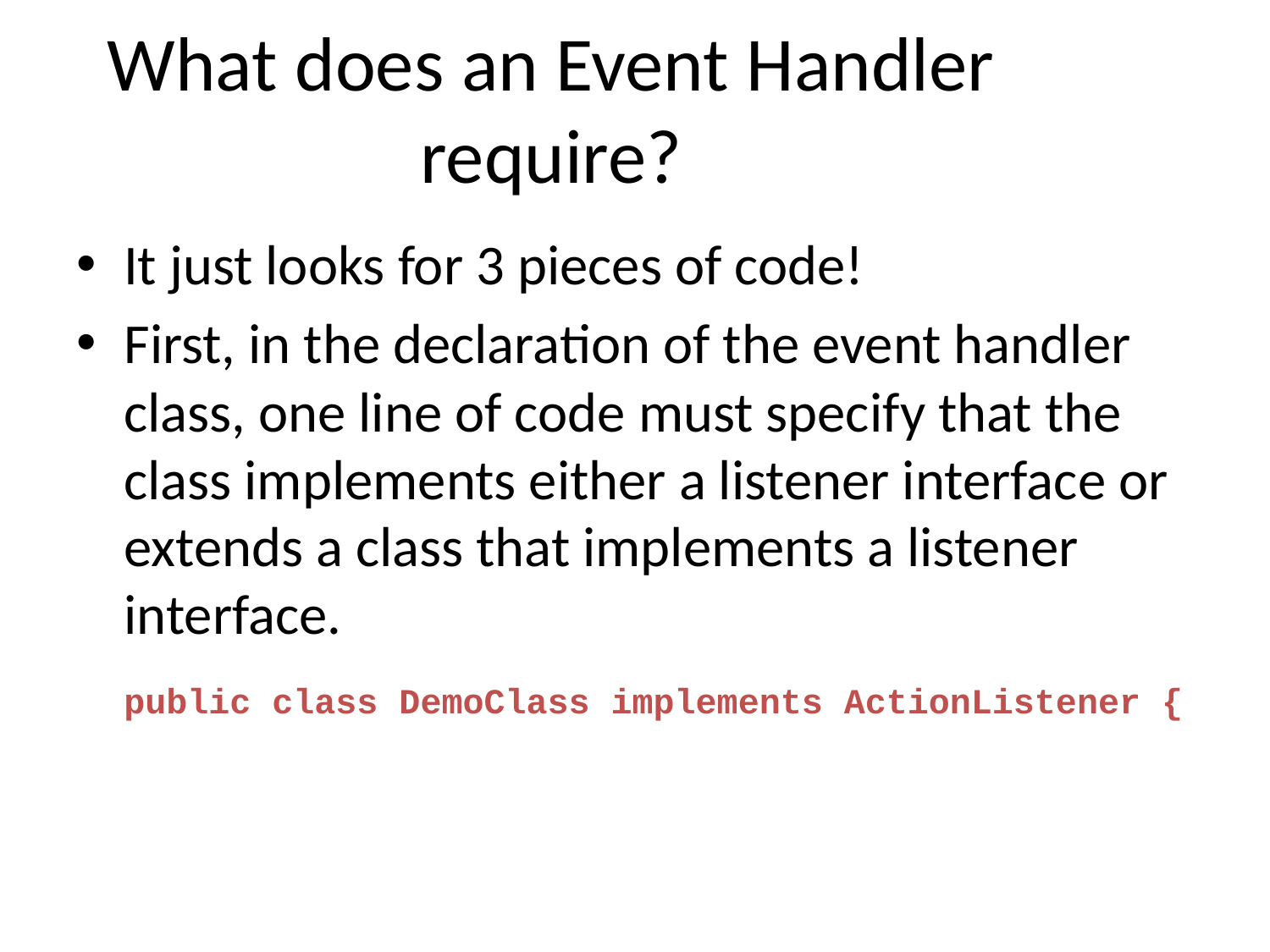

# What does an Event Handler require?
It just looks for 3 pieces of code!
First, in the declaration of the event handler class, one line of code must specify that the class implements either a listener interface or extends a class that implements a listener interface.
	public class DemoClass implements ActionListener {